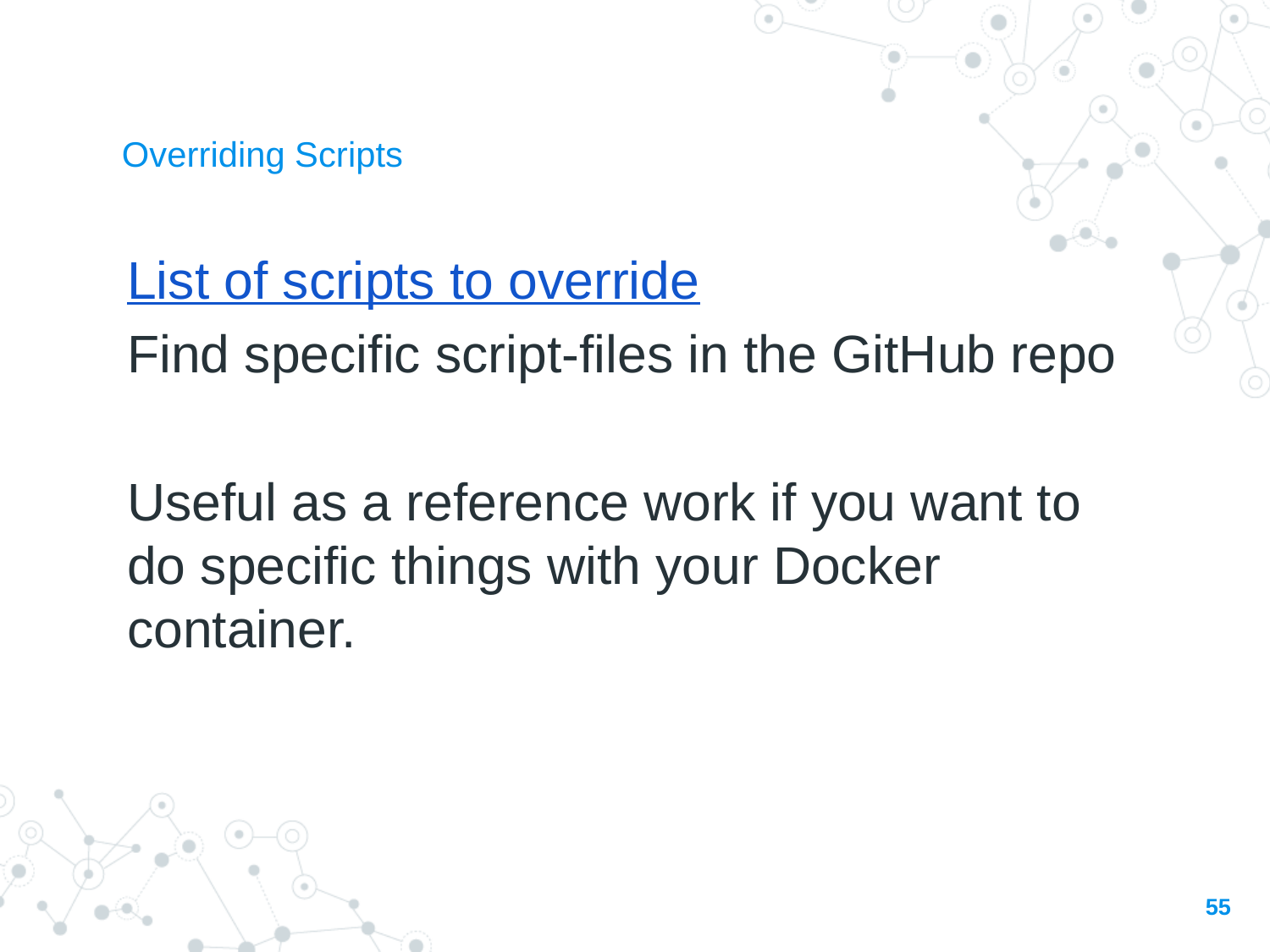

# Overriding Scripts
List of scripts to override
Find specific script-files in the GitHub repo

Useful as a reference work if you want to do specific things with your Docker container.
55